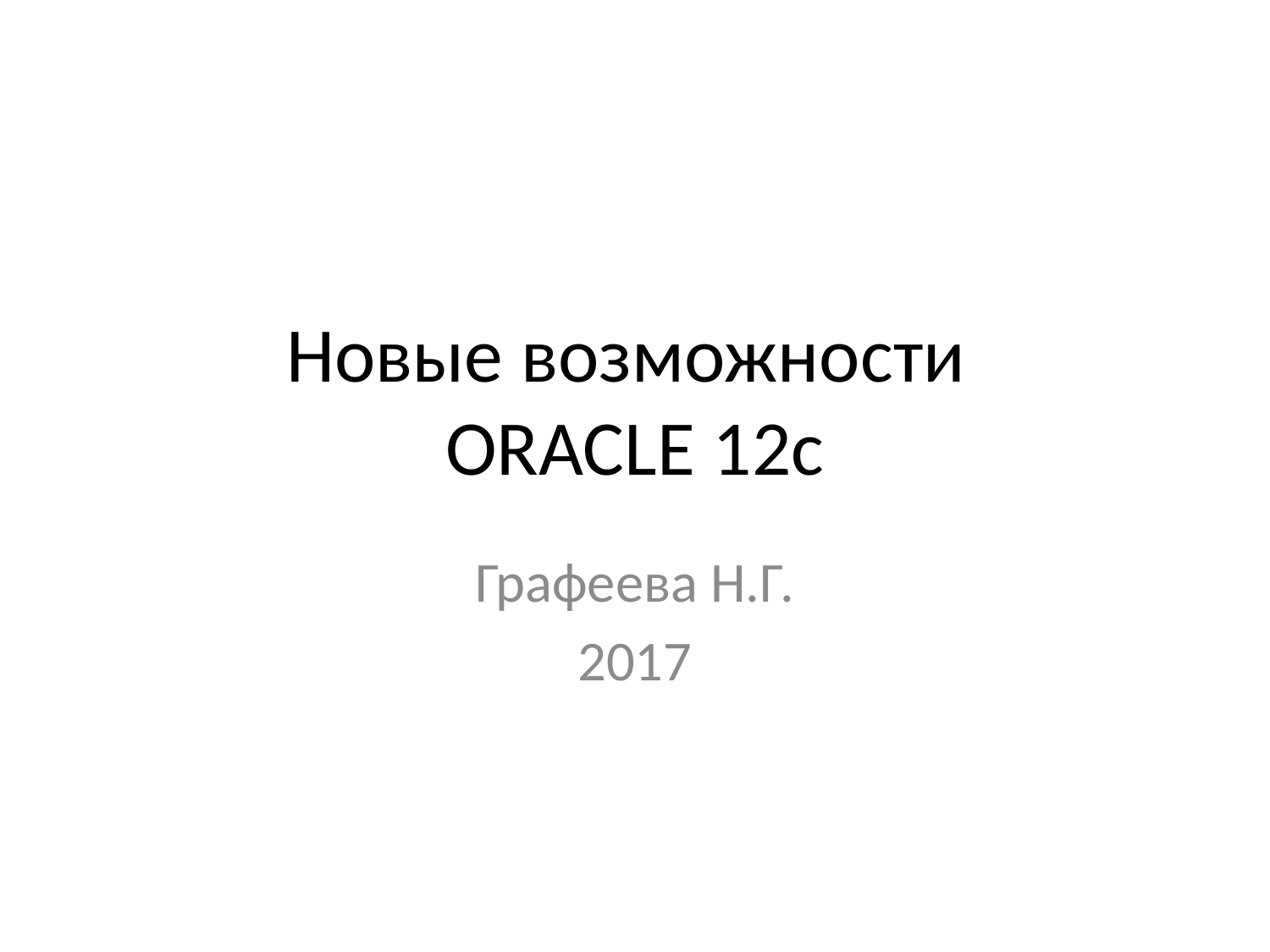

# Новые возможности ORACLE 12c
Графеева Н.Г.
2017